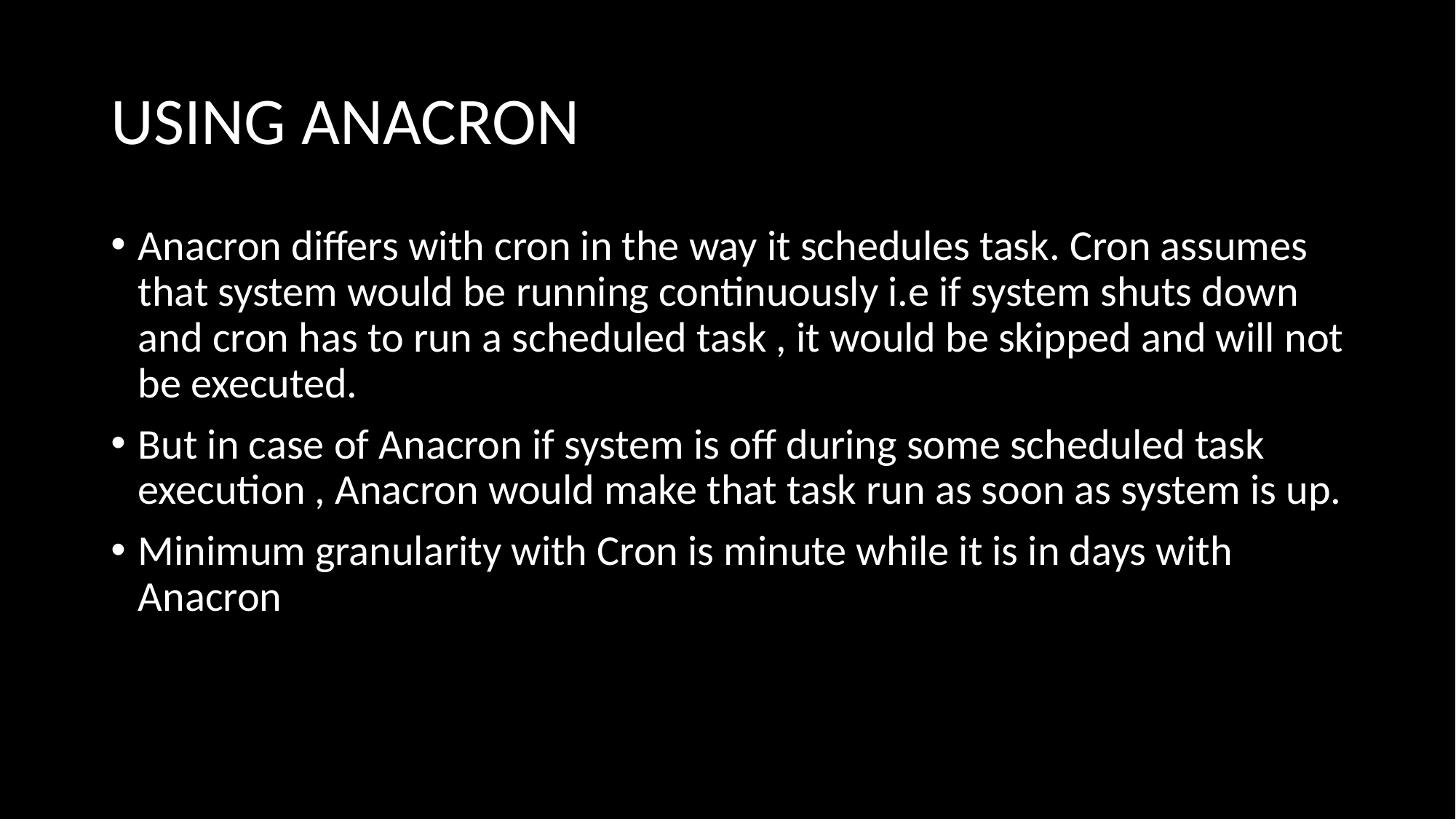

# USING ANACRON
Anacron differs with cron in the way it schedules task. Cron assumes that system would be running continuously i.e if system shuts down and cron has to run a scheduled task , it would be skipped and will not be executed.
But in case of Anacron if system is off during some scheduled task execution , Anacron would make that task run as soon as system is up.
Minimum granularity with Cron is minute while it is in days with Anacron